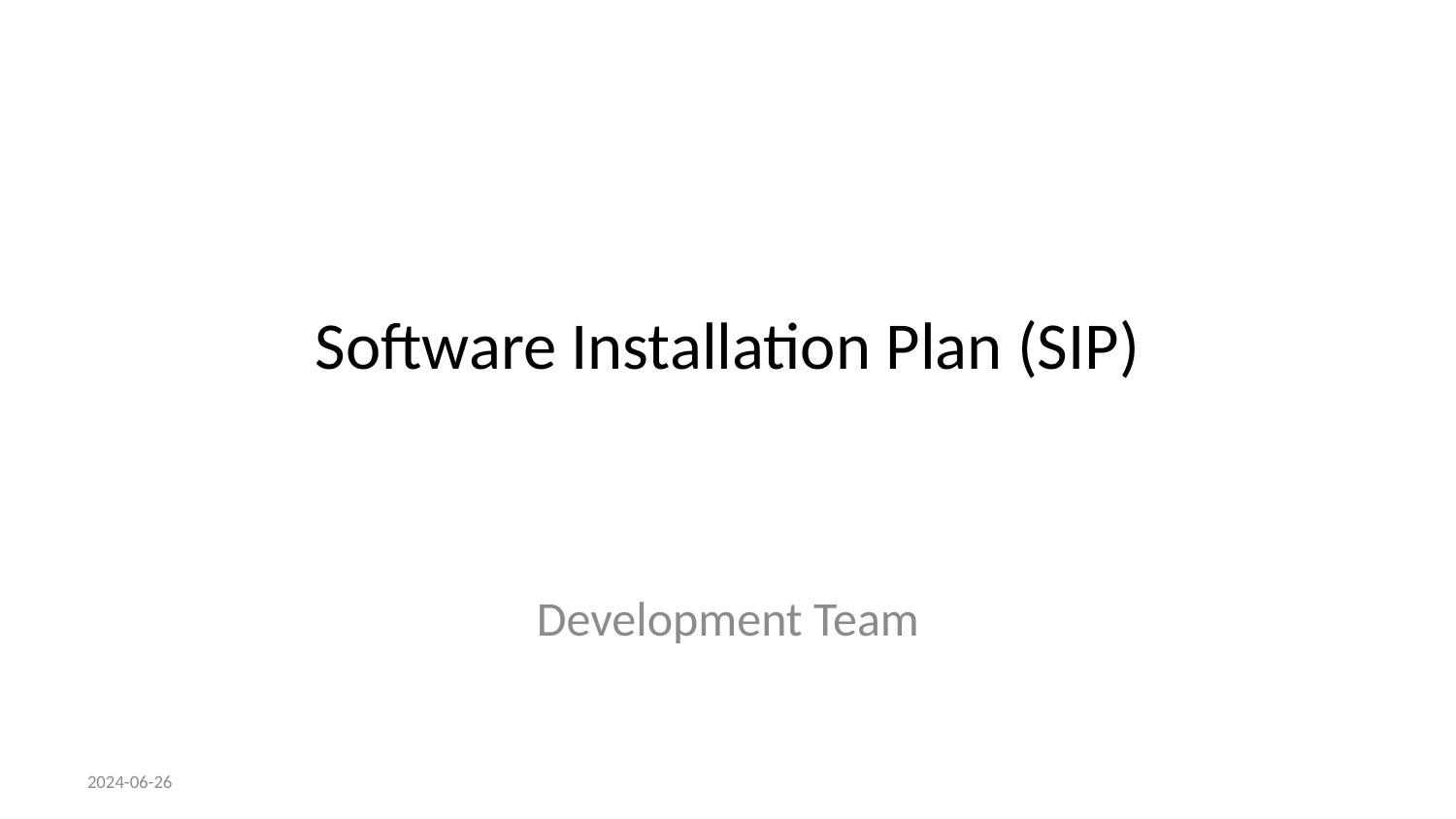

# Software Installation Plan (SIP)
Development Team
2024-06-26